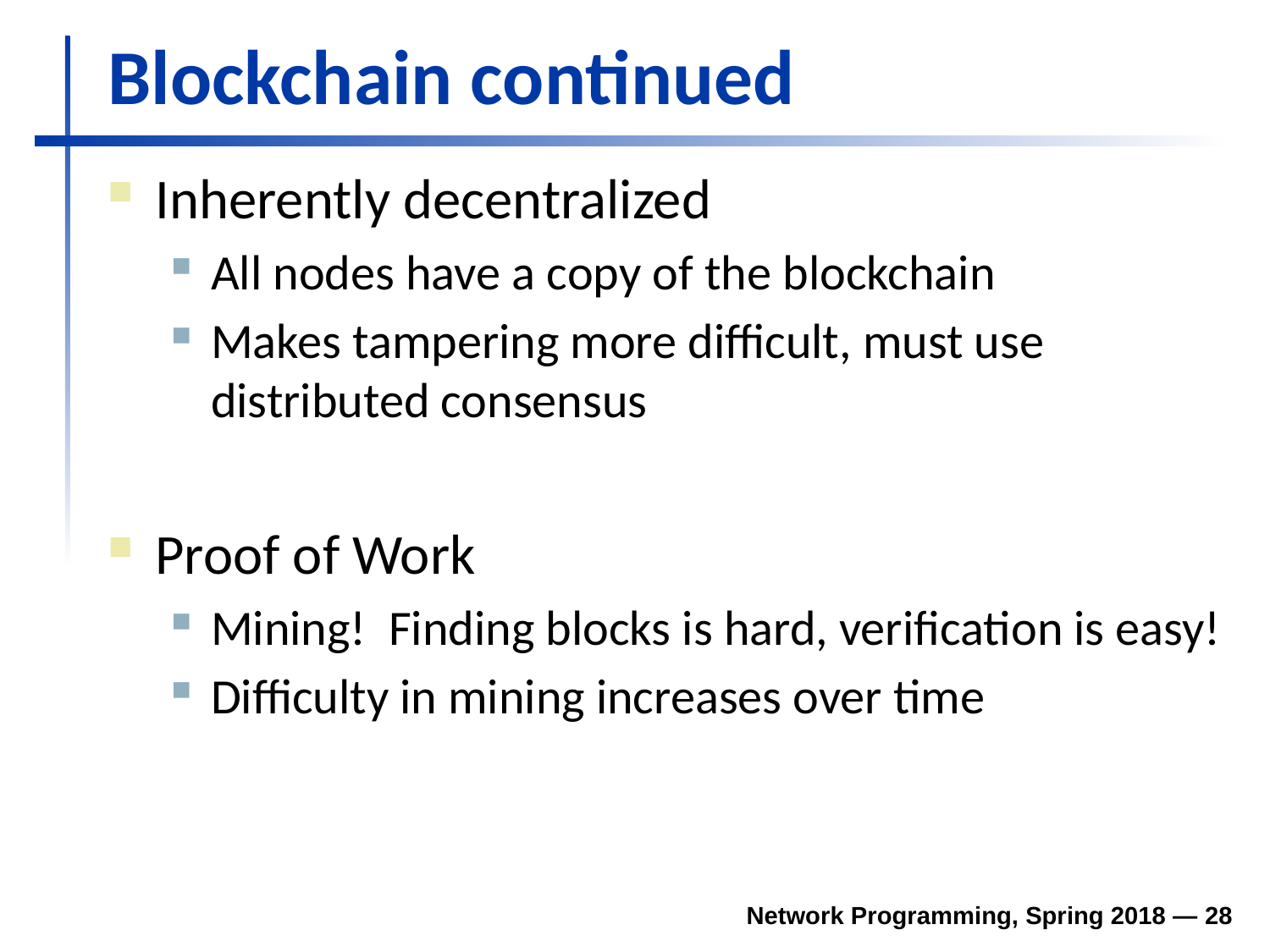

# Blockchain continued
Inherently decentralized
All nodes have a copy of the blockchain
Makes tampering more difficult, must use distributed consensus

Proof of Work
Mining!  Finding blocks is hard, verification is easy!
Difficulty in mining increases over time
Network Programming, Spring 2018 — 28